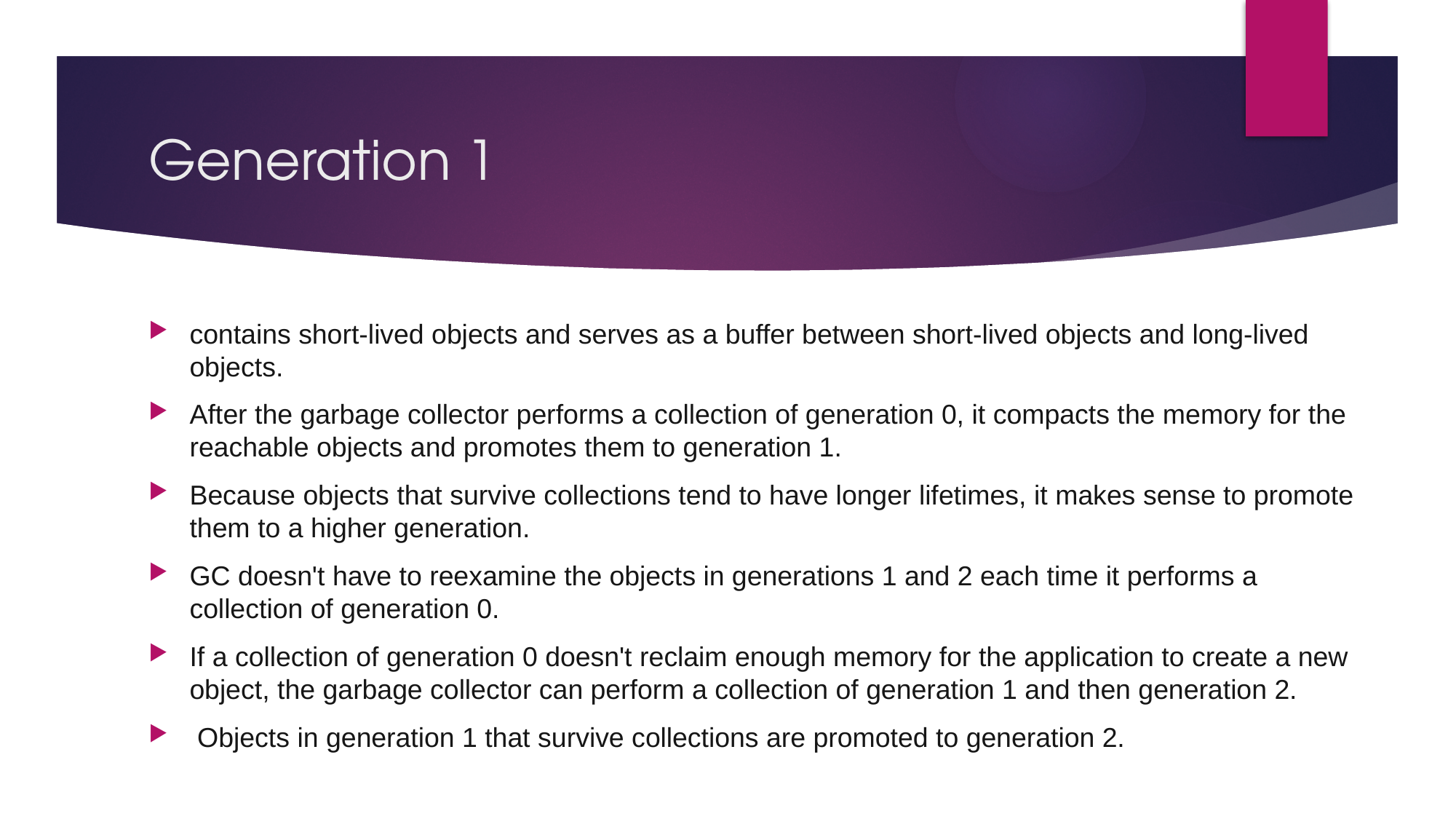

# Generation 1
contains short-lived objects and serves as a buffer between short-lived objects and long-lived objects.
After the garbage collector performs a collection of generation 0, it compacts the memory for the reachable objects and promotes them to generation 1.
Because objects that survive collections tend to have longer lifetimes, it makes sense to promote them to a higher generation.
GC doesn't have to reexamine the objects in generations 1 and 2 each time it performs a collection of generation 0.
If a collection of generation 0 doesn't reclaim enough memory for the application to create a new object, the garbage collector can perform a collection of generation 1 and then generation 2.
 Objects in generation 1 that survive collections are promoted to generation 2.